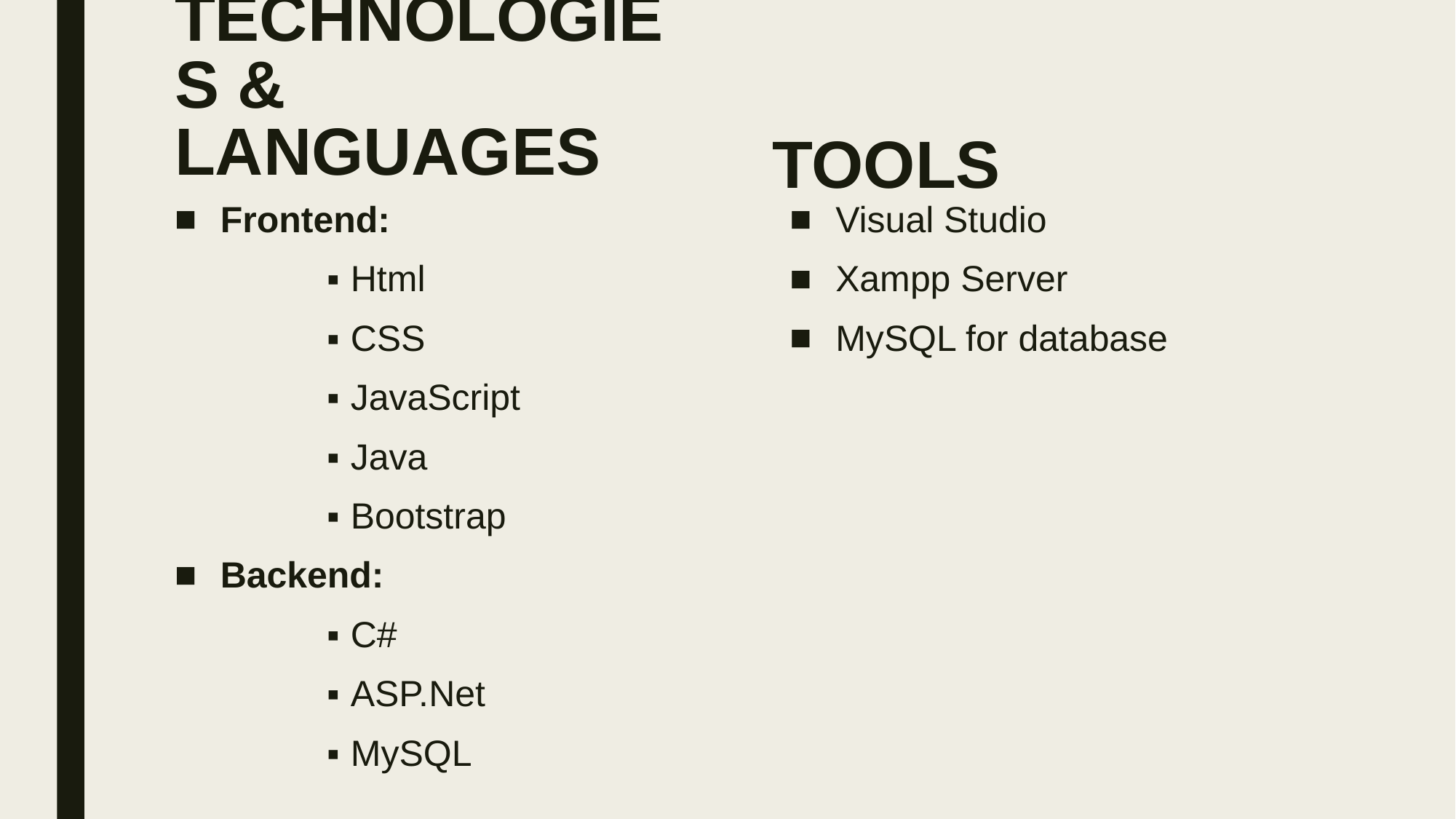

TECHNOLOGIES & LANGUAGES
TOOLS
Frontend:
               ▪︎ Html
               ▪︎ CSS
               ▪︎ JavaScript
               ▪︎ Java
               ▪︎ Bootstrap
Backend:
               ▪︎ C#
               ▪︎ ASP.Net
               ▪︎ MySQL
Visual Studio
Xampp Server
MySQL for database